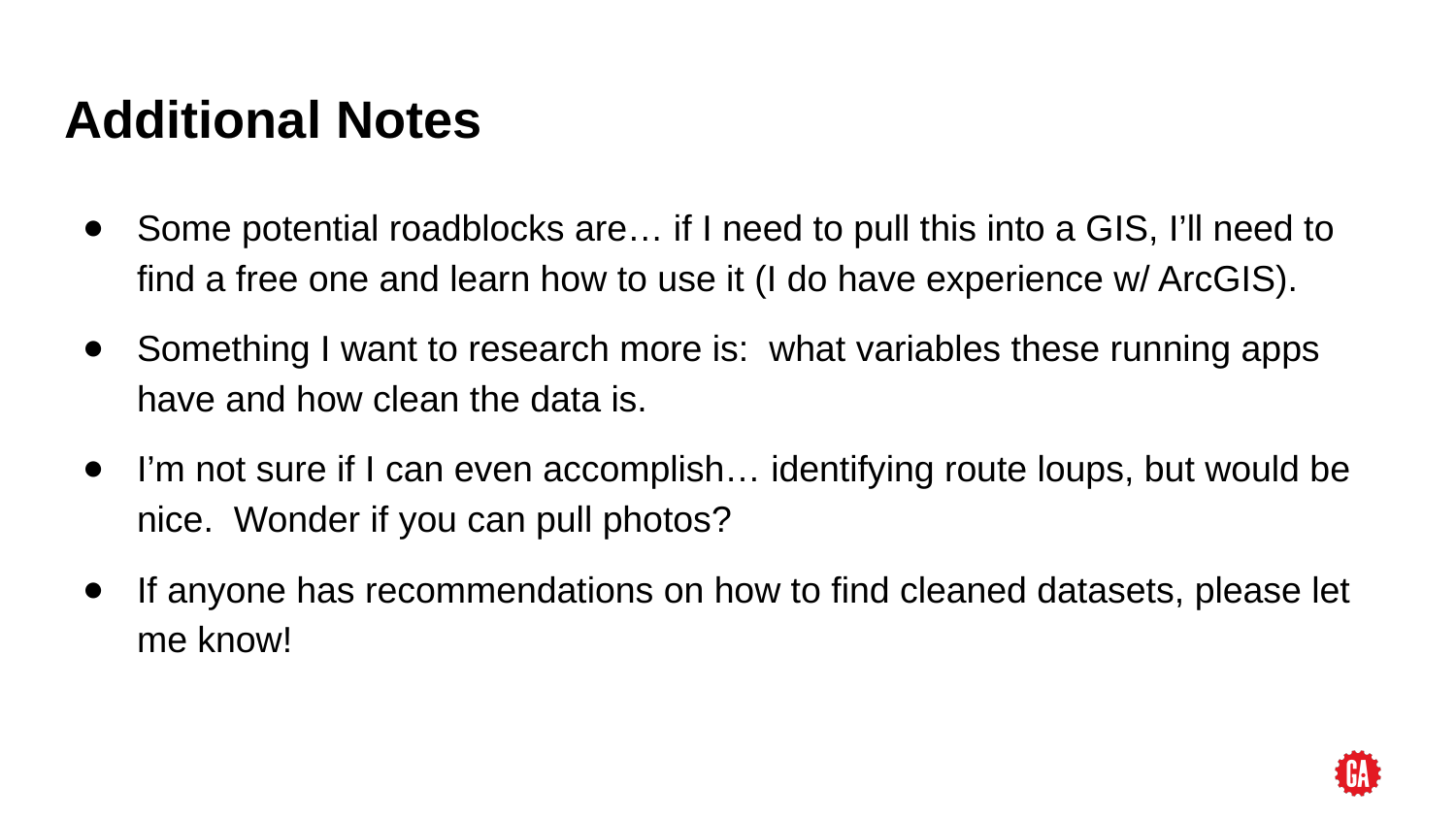

# Additional Notes

Some potential roadblocks are… if I need to pull this into a GIS, I’ll need to find a free one and learn how to use it (I do have experience w/ ArcGIS).
Something I want to research more is:  what variables these running apps have and how clean the data is.
I’m not sure if I can even accomplish… identifying route loups, but would be nice.  Wonder if you can pull photos?
If anyone has recommendations on how to find cleaned datasets, please let me know!